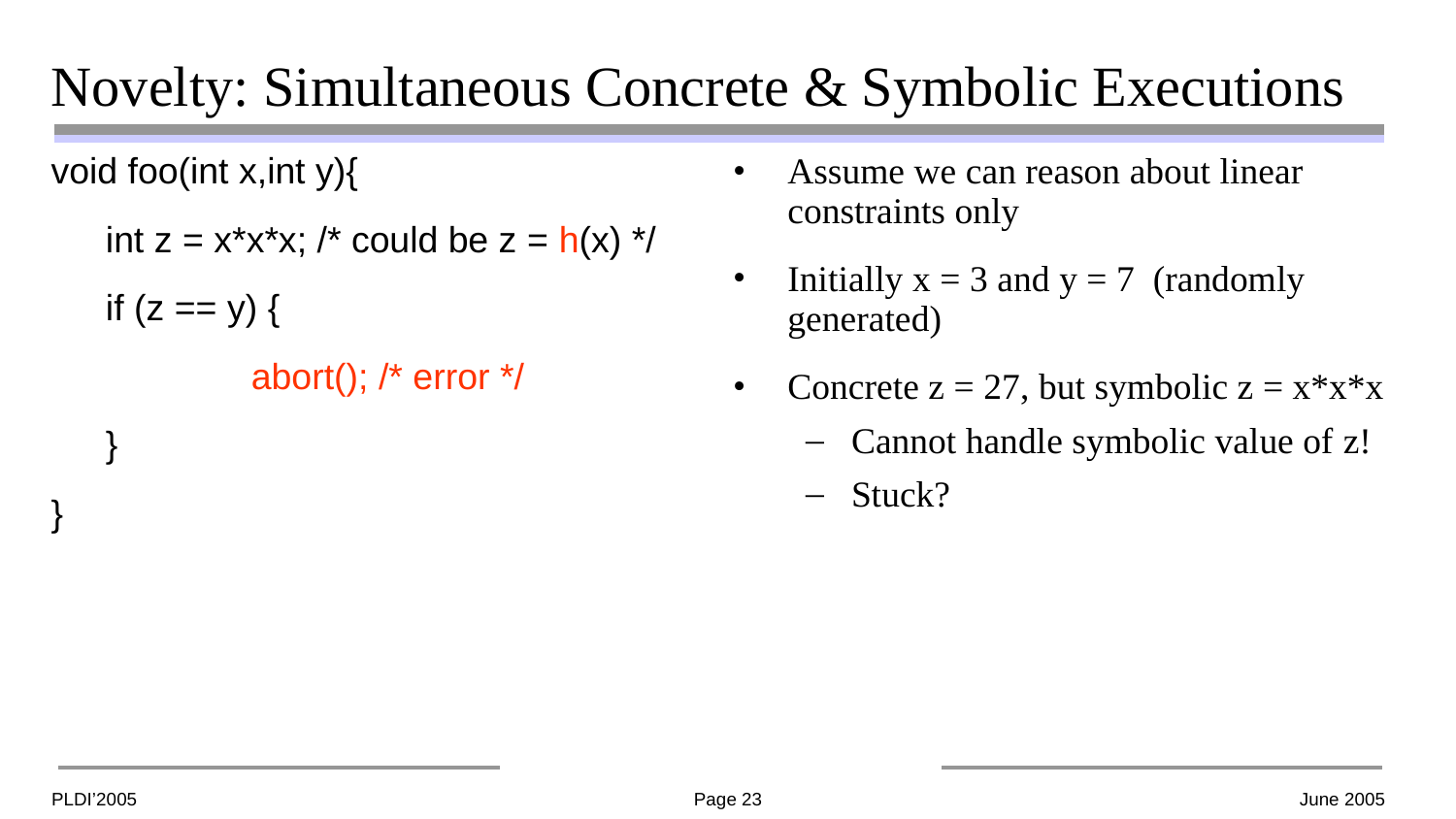

# Novelty: Simultaneous Concrete & Symbolic Executions
void foo(int x,int y){
	int z = x*x*x; /* could be z = h(x) */
	if (z == y) {
		abort(); /* error */
	}
}

Assume we can reason about linear constraints only
Initially x = 3 and y = 7  (randomly generated)
Concrete z = 27, but symbolic z = x*x*x
Cannot handle symbolic value of z!
Stuck?